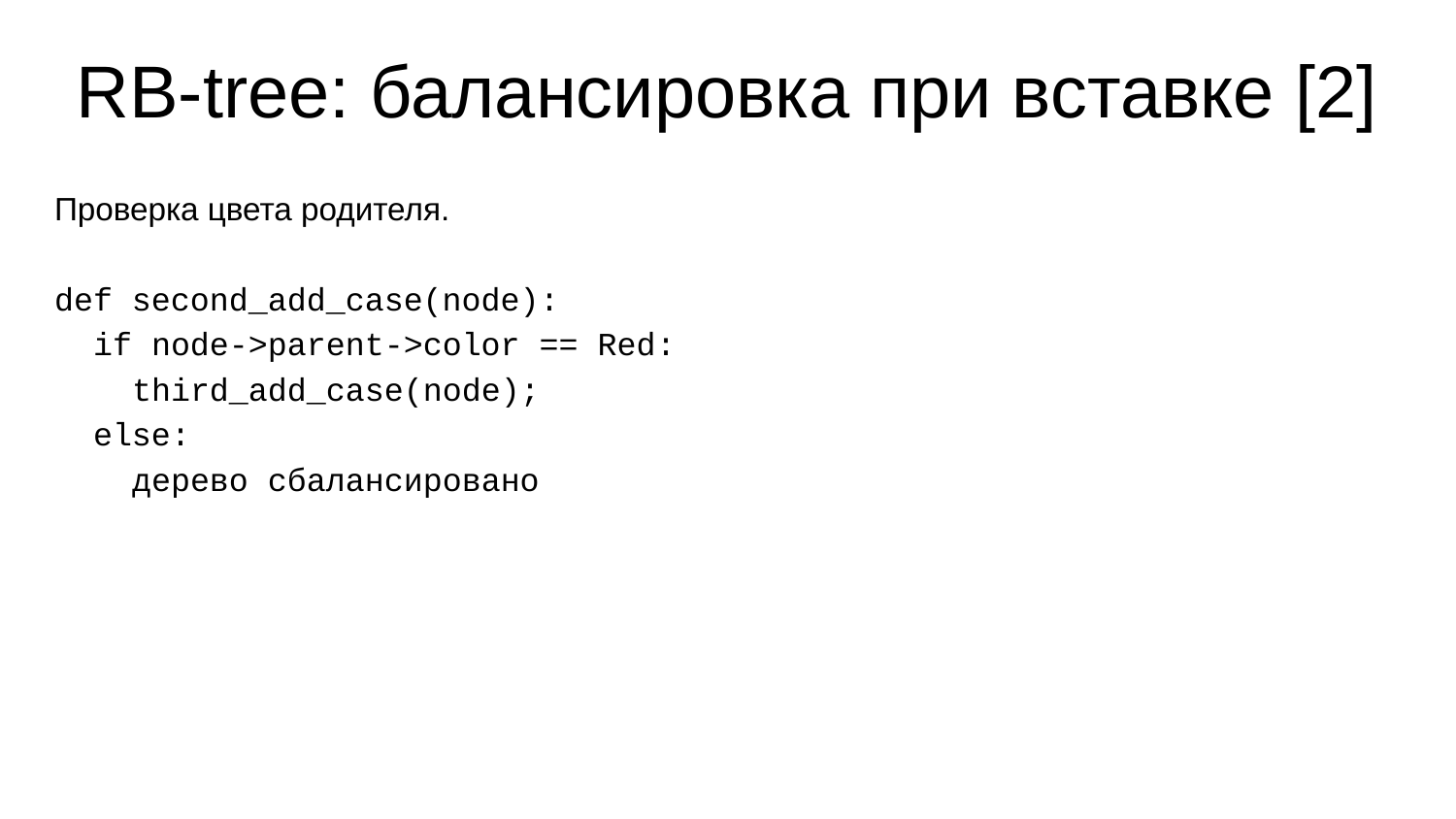

# RB-tree: балансировка при вставке [2]
Проверка цвета родителя.

def second_add_case(node):
  if node->parent->color == Red:
    third_add_case(node);
  else:
    дерево сбалансировано